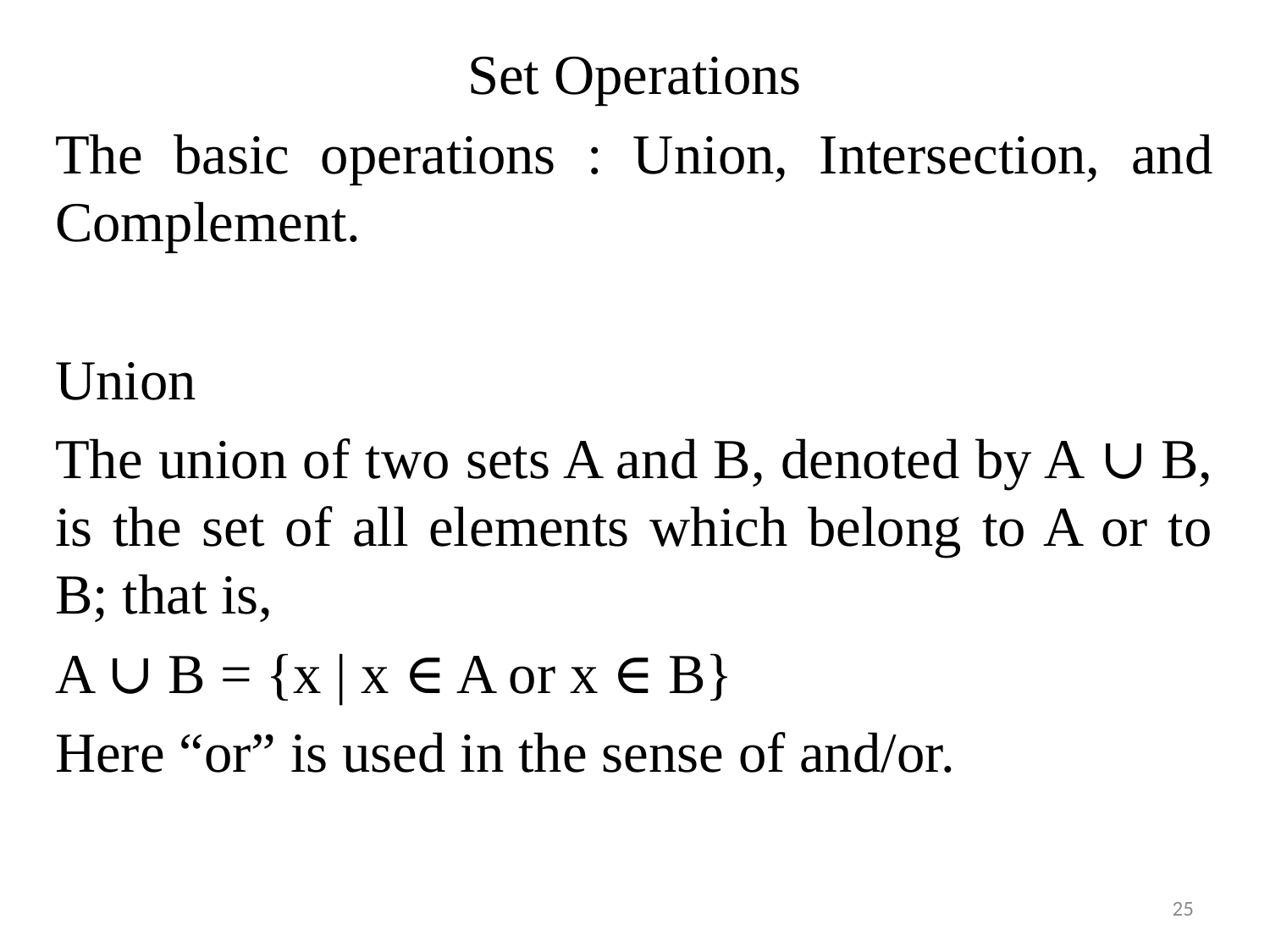

Set Operations
The basic operations : Union, Intersection, and Complement.

Union
The union of two sets A and B, denoted by A ∪ B, is the set of all elements which belong to A or to B; that is,
A ∪ B = {x | x ∈ A or x ∈ B}
Here “or” is used in the sense of and/or.
25